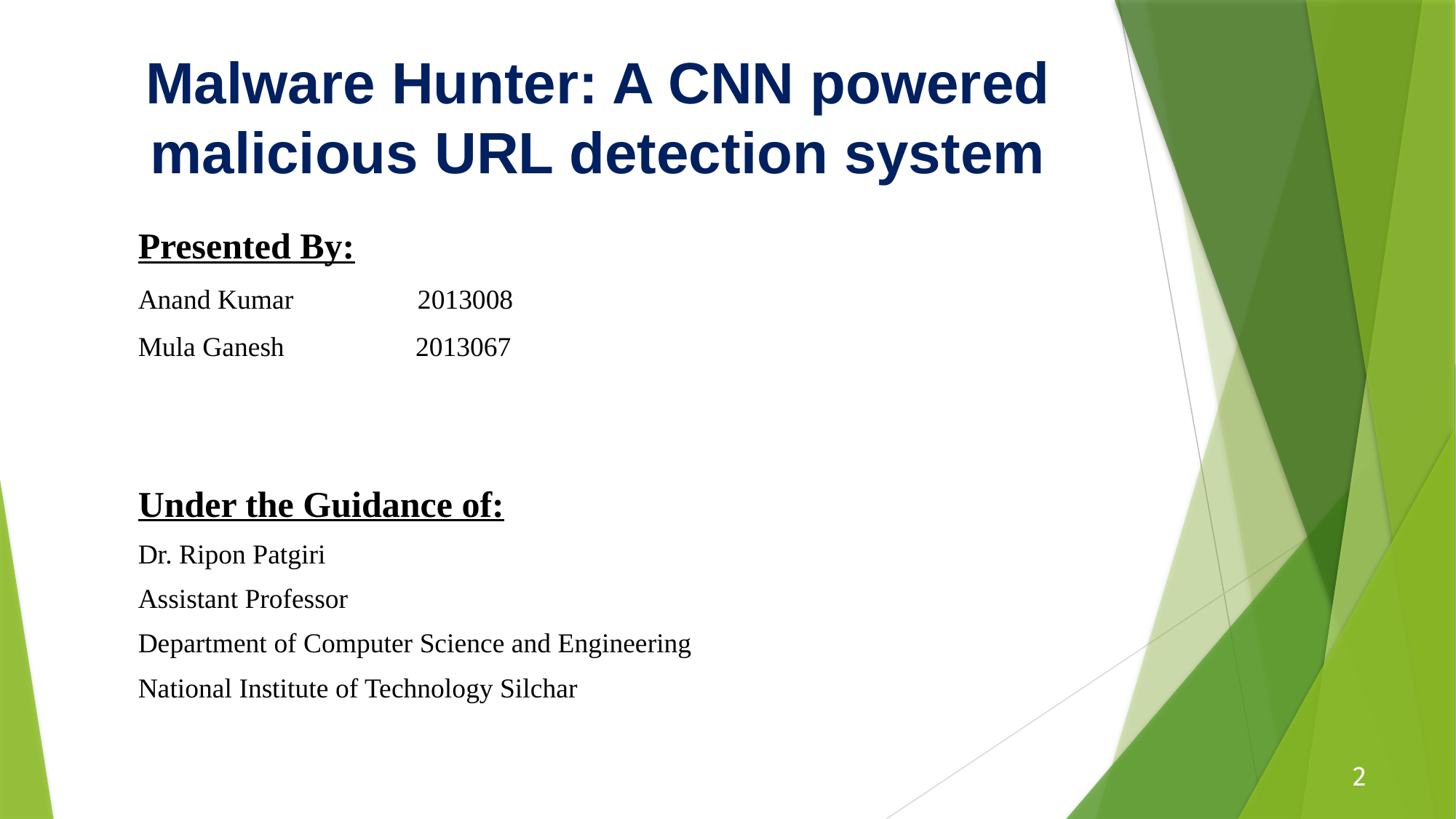

# Malware Hunter: A CNN powered malicious URL detection system
Presented By:
Anand Kumar                  2013008
Mula Ganesh                   2013067
Under the Guidance of:
Dr. Ripon Patgiri
Assistant Professor
Department of Computer Science and Engineering
National Institute of Technology Silchar
2